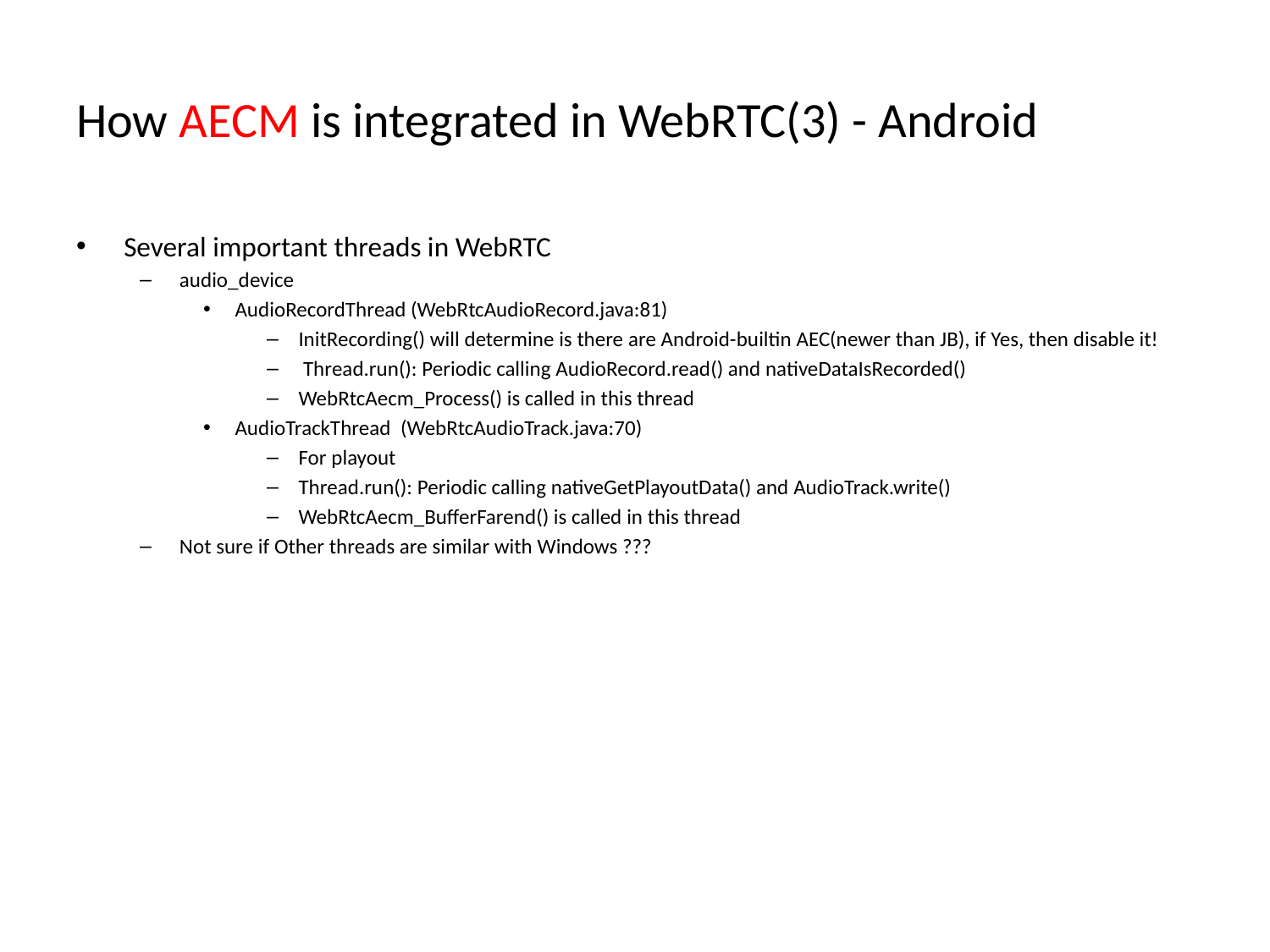

# How AECM is integrated in WebRTC(3) - Android
Several important threads in WebRTC
audio_device
AudioRecordThread (WebRtcAudioRecord.java:81)
InitRecording() will determine is there are Android-builtin AEC(newer than JB), if Yes, then disable it!
 Thread.run(): Periodic calling AudioRecord.read() and nativeDataIsRecorded()
WebRtcAecm_Process() is called in this thread
AudioTrackThread  (WebRtcAudioTrack.java:70)
For playout
Thread.run(): Periodic calling nativeGetPlayoutData() and AudioTrack.write()
WebRtcAecm_BufferFarend() is called in this thread
Not sure if Other threads are similar with Windows ???